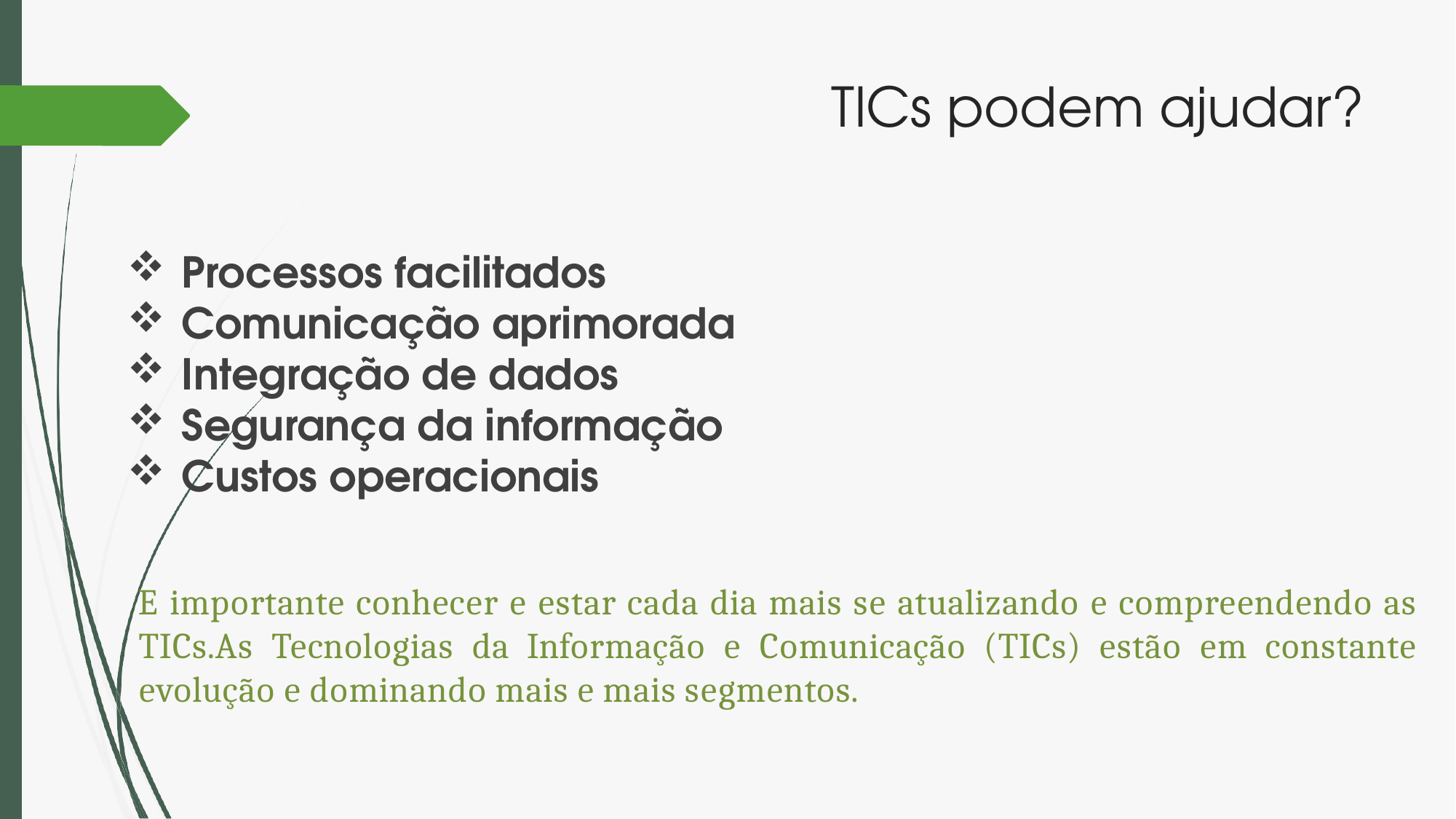

# TICs podem ajudar?
Processos facilitados
Comunicação aprimorada
Integração de dados
Segurança da informação
Custos operacionais

E importante conhecer e estar cada dia mais se atualizando e compreendendo as TICs.As Tecnologias da Informação e Comunicação (TICs) estão em constante evolução e dominando mais e mais segmentos.